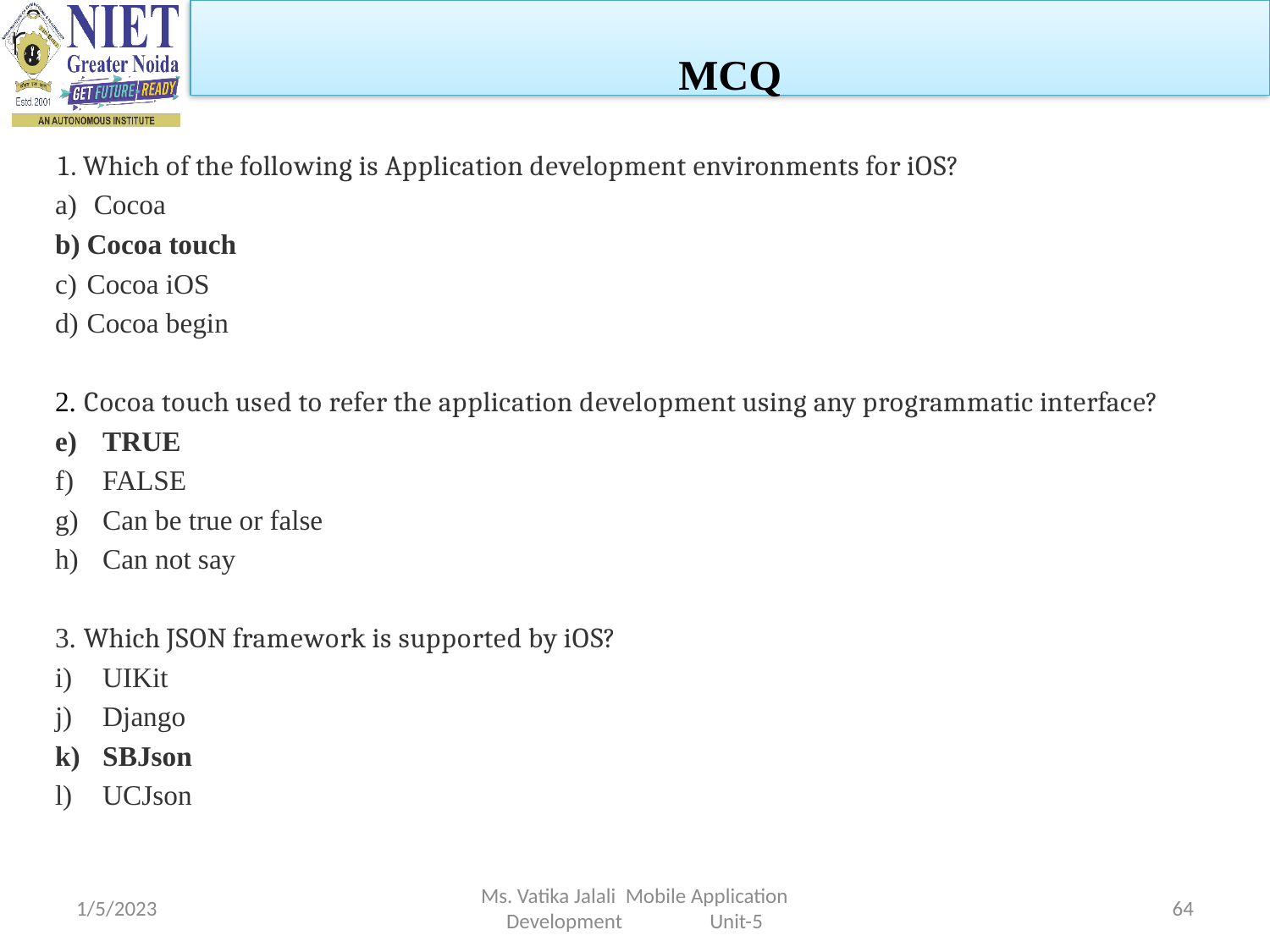

MCQ
1. Which of the following is Application development environments for iOS?
 Cocoa
Cocoa touch
Cocoa iOS
Cocoa begin

2. Cocoa touch used to refer the application development using any programmatic interface?
TRUE
FALSE
Can be true or false
Can not say

3. Which JSON framework is supported by iOS?
UIKit
Django
SBJson
UCJson
1/5/2023
Ms. Vatika Jalali  Mobile Application Development                  Unit-5
64